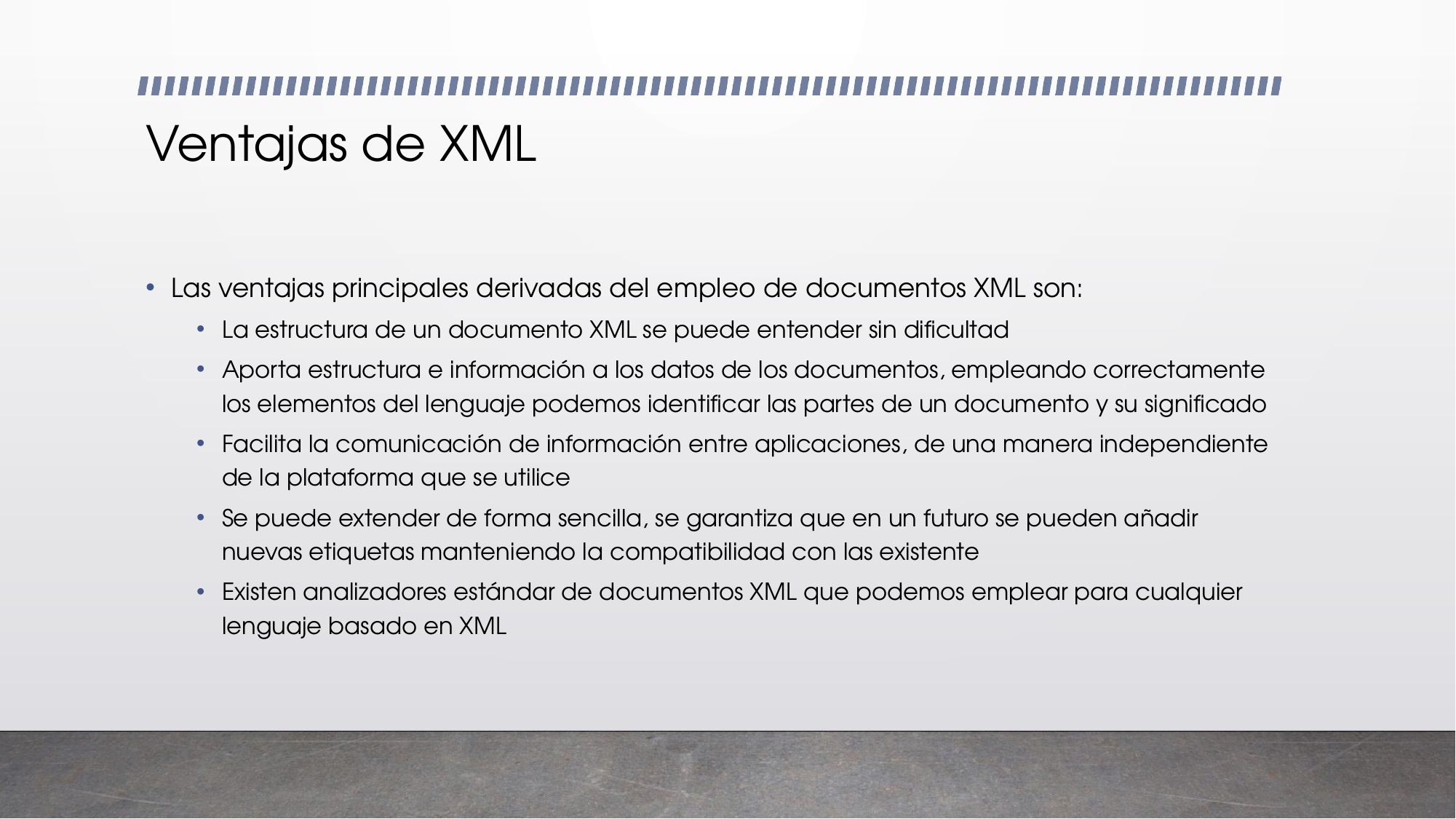

# Ventajas de XML
Las ventajas principales derivadas del empleo de documentos XML son:
La estructura de un documento XML se puede entender sin dificultad
Aporta estructura e información a los datos de los documentos, empleando correctamente los elementos del lenguaje podemos identificar las partes de un documento y su significado
Facilita la comunicación de información entre aplicaciones, de una manera independiente de la plataforma que se utilice
Se puede extender de forma sencilla, se garantiza que en un futuro se pueden añadir nuevas etiquetas manteniendo la compatibilidad con las existente
Existen analizadores estándar de documentos XML que podemos emplear para cualquier lenguaje basado en XML